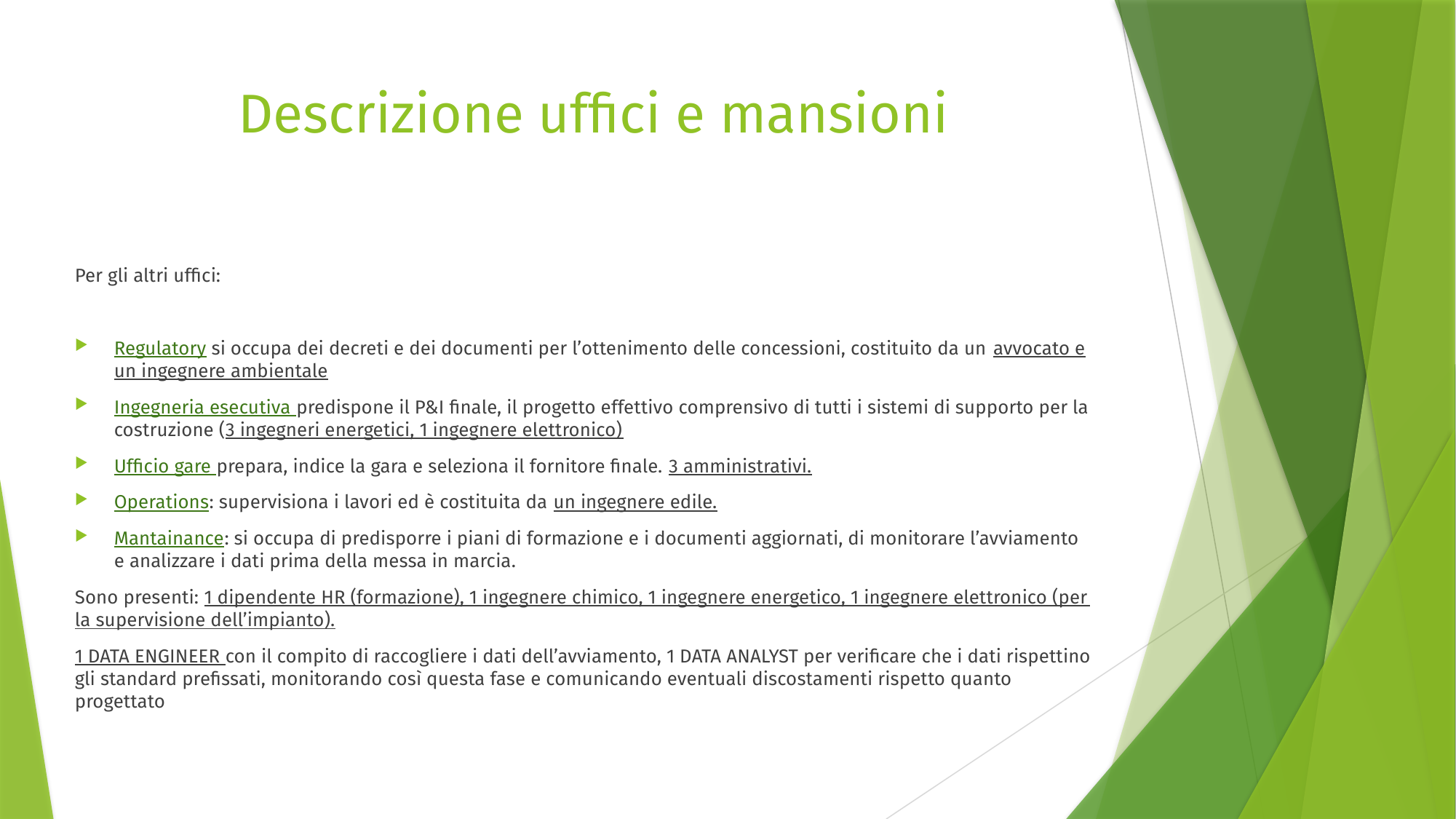

# Descrizione uffici e mansioni
Per gli altri uffici:

Regulatory si occupa dei decreti e dei documenti per l’ottenimento delle concessioni, costituito da un avvocato e un ingegnere ambientale
Ingegneria esecutiva predispone il P&I finale, il progetto effettivo comprensivo di tutti i sistemi di supporto per la costruzione (3 ingegneri energetici, 1 ingegnere elettronico)
Ufficio gare prepara, indice la gara e seleziona il fornitore finale. 3 amministrativi.
Operations: supervisiona i lavori ed è costituita da un ingegnere edile.
Mantainance: si occupa di predisporre i piani di formazione e i documenti aggiornati, di monitorare l’avviamento e analizzare i dati prima della messa in marcia.
Sono presenti: 1 dipendente HR (formazione), 1 ingegnere chimico, 1 ingegnere energetico, 1 ingegnere elettronico (per la supervisione dell’impianto).
1 DATA ENGINEER con il compito di raccogliere i dati dell’avviamento, 1 DATA ANALYST per verificare che i dati rispettino gli standard prefissati, monitorando così questa fase e comunicando eventuali discostamenti rispetto quanto progettato